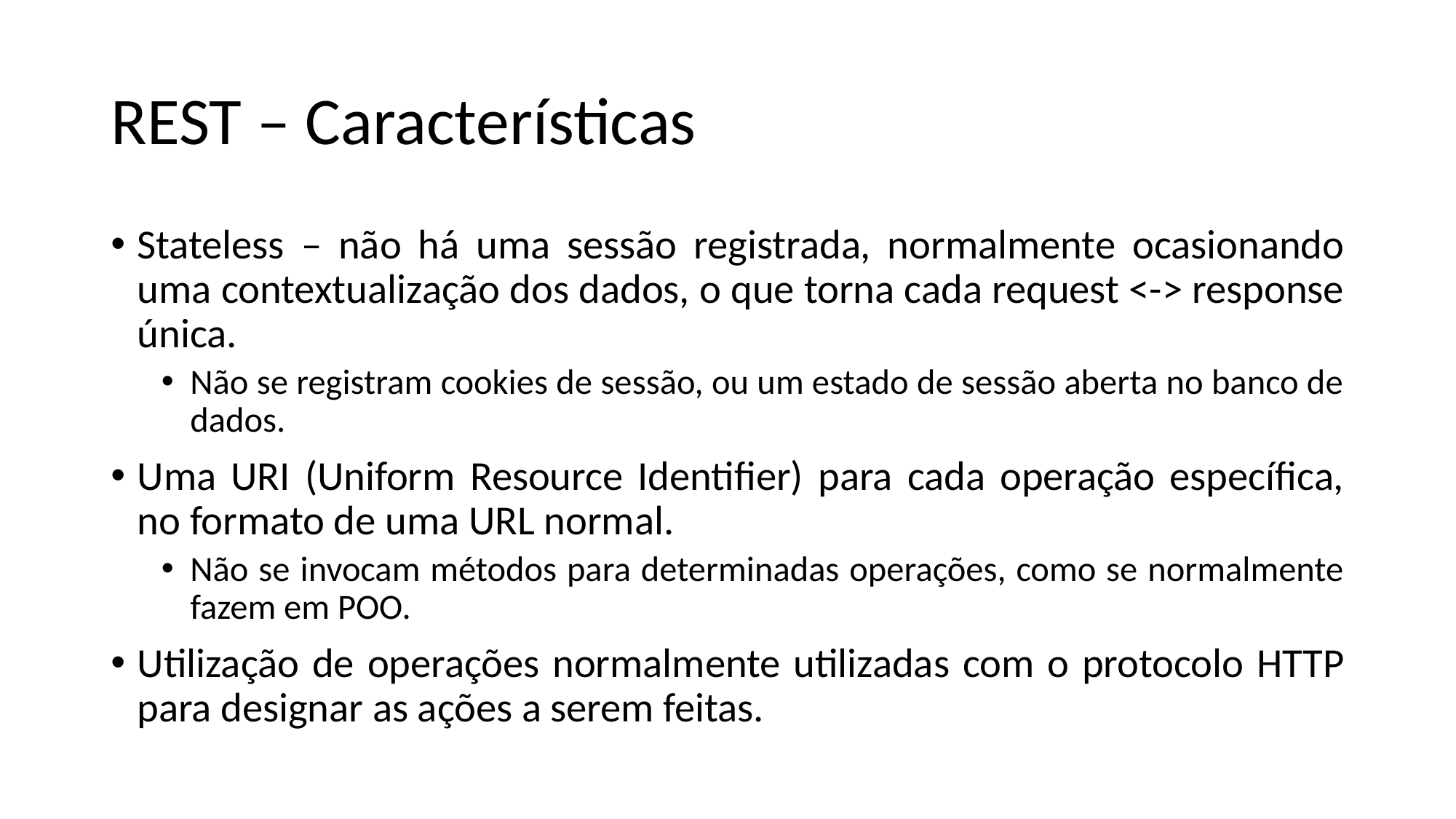

# REST – Características
Stateless – não há uma sessão registrada, normalmente ocasionando uma contextualização dos dados, o que torna cada request <-> response única.
Não se registram cookies de sessão, ou um estado de sessão aberta no banco de dados.
Uma URI (Uniform Resource Identifier) para cada operação específica, no formato de uma URL normal.
Não se invocam métodos para determinadas operações, como se normalmente fazem em POO.
Utilização de operações normalmente utilizadas com o protocolo HTTP para designar as ações a serem feitas.